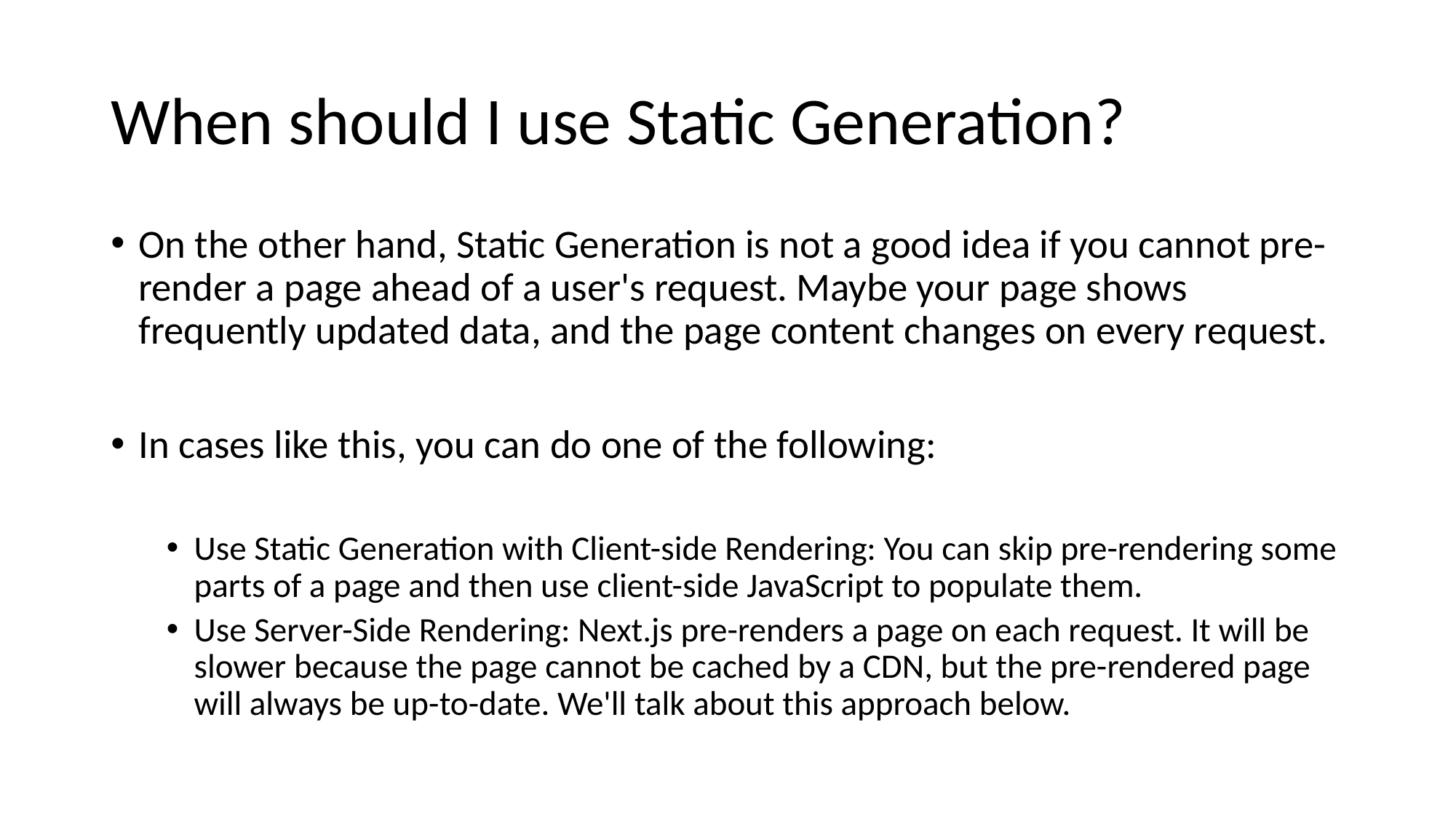

# When should I use Static Generation?
On the other hand, Static Generation is not a good idea if you cannot pre-render a page ahead of a user's request. Maybe your page shows frequently updated data, and the page content changes on every request.

In cases like this, you can do one of the following:

Use Static Generation with Client-side Rendering: You can skip pre-rendering some parts of a page and then use client-side JavaScript to populate them.
Use Server-Side Rendering: Next.js pre-renders a page on each request. It will be slower because the page cannot be cached by a CDN, but the pre-rendered page will always be up-to-date. We'll talk about this approach below.